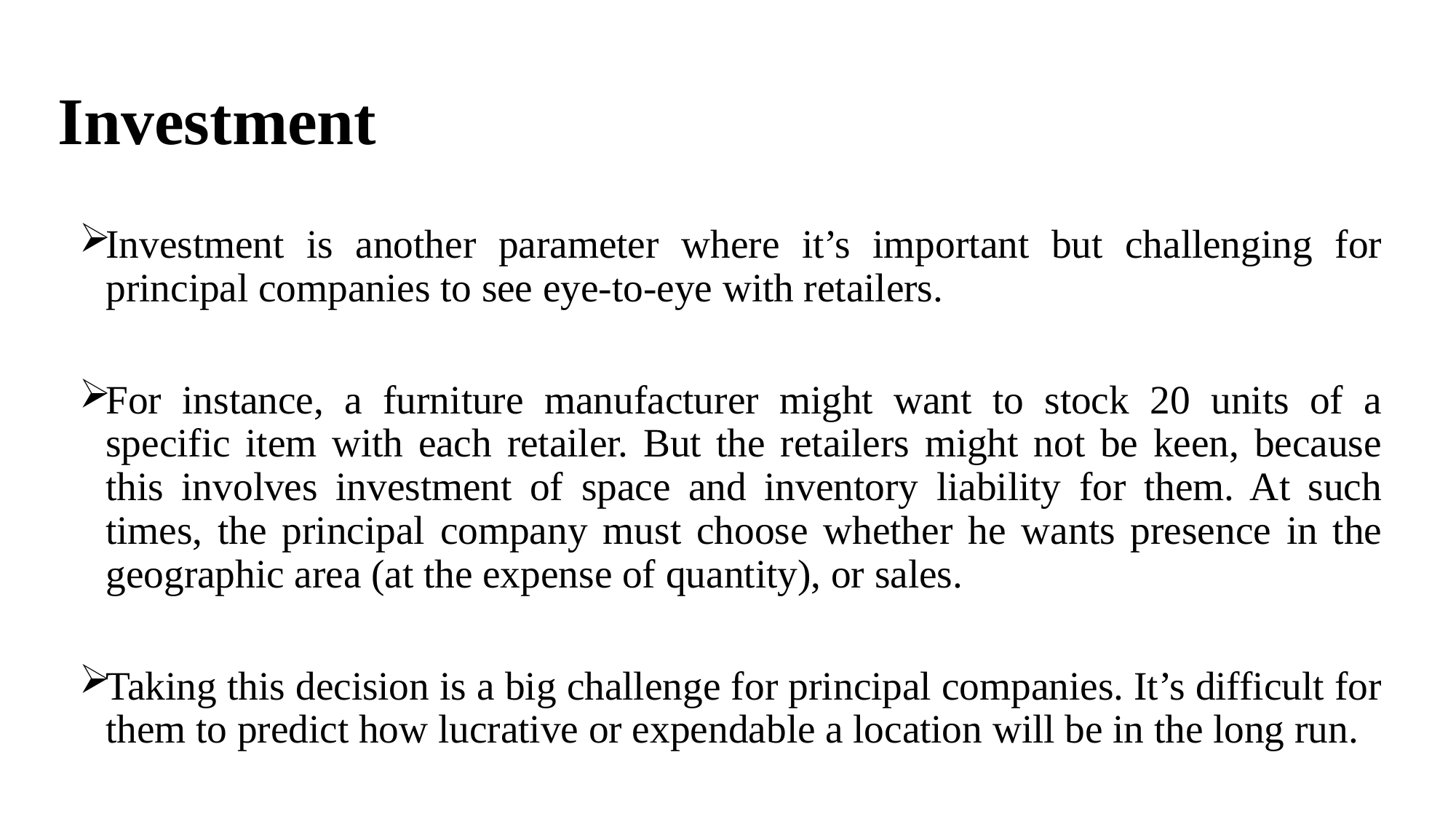

# Investment
Investment is another parameter where it’s important but challenging for principal companies to see eye-to-eye with retailers.

For instance, a furniture manufacturer might want to stock 20 units of a specific item with each retailer. But the retailers might not be keen, because this involves investment of space and inventory liability for them. At such times, the principal company must choose whether he wants presence in the geographic area (at the expense of quantity), or sales.

Taking this decision is a big challenge for principal companies. It’s difficult for them to predict how lucrative or expendable a location will be in the long run.